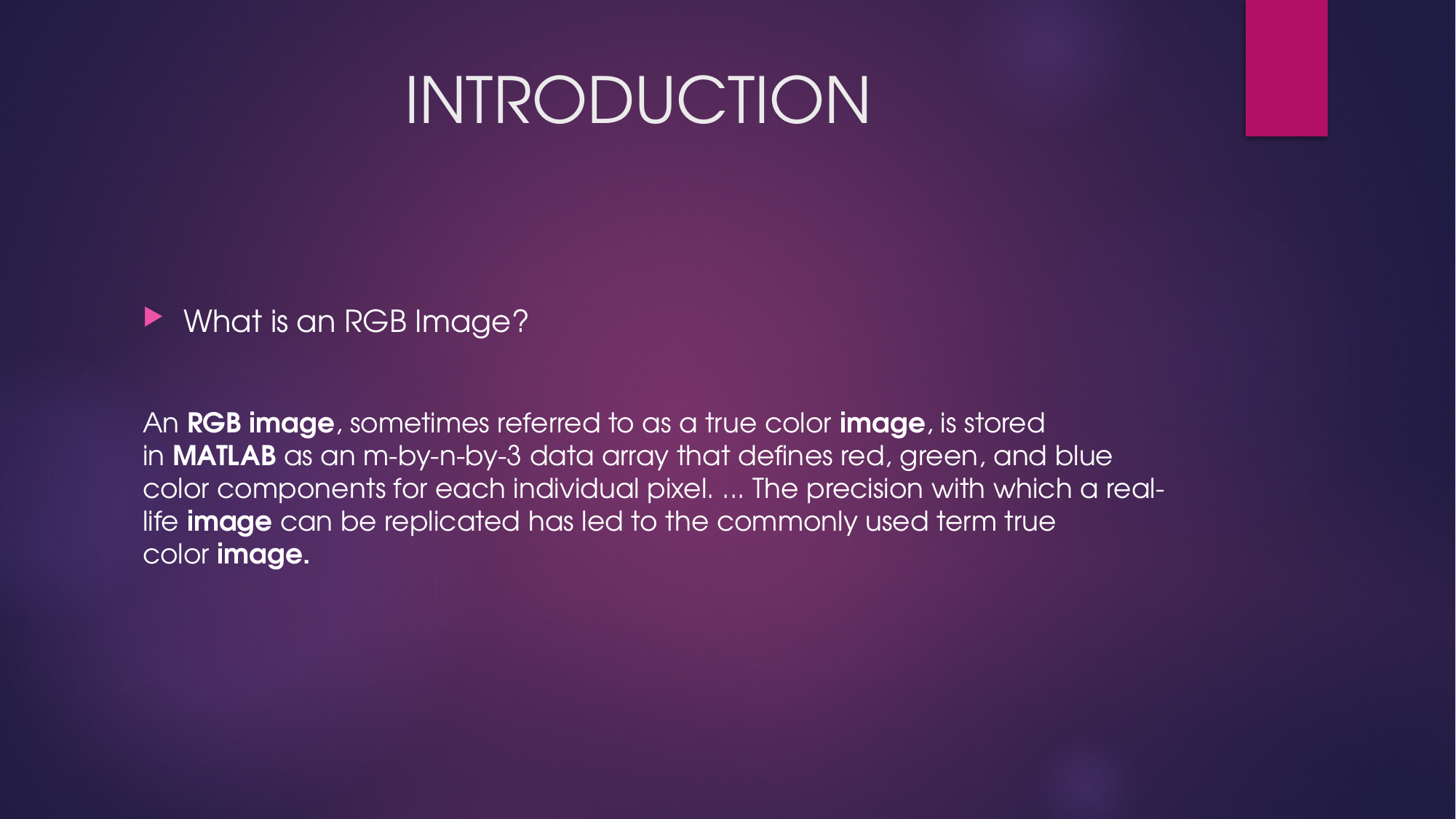

# INTRODUCTION

What is an RGB Image?

An RGB image, sometimes referred to as a true color image, is stored in MATLAB as an m-by-n-by-3 data array that defines red, green, and blue color components for each individual pixel. ... The precision with which a real-life image can be replicated has led to the commonly used term true color image.